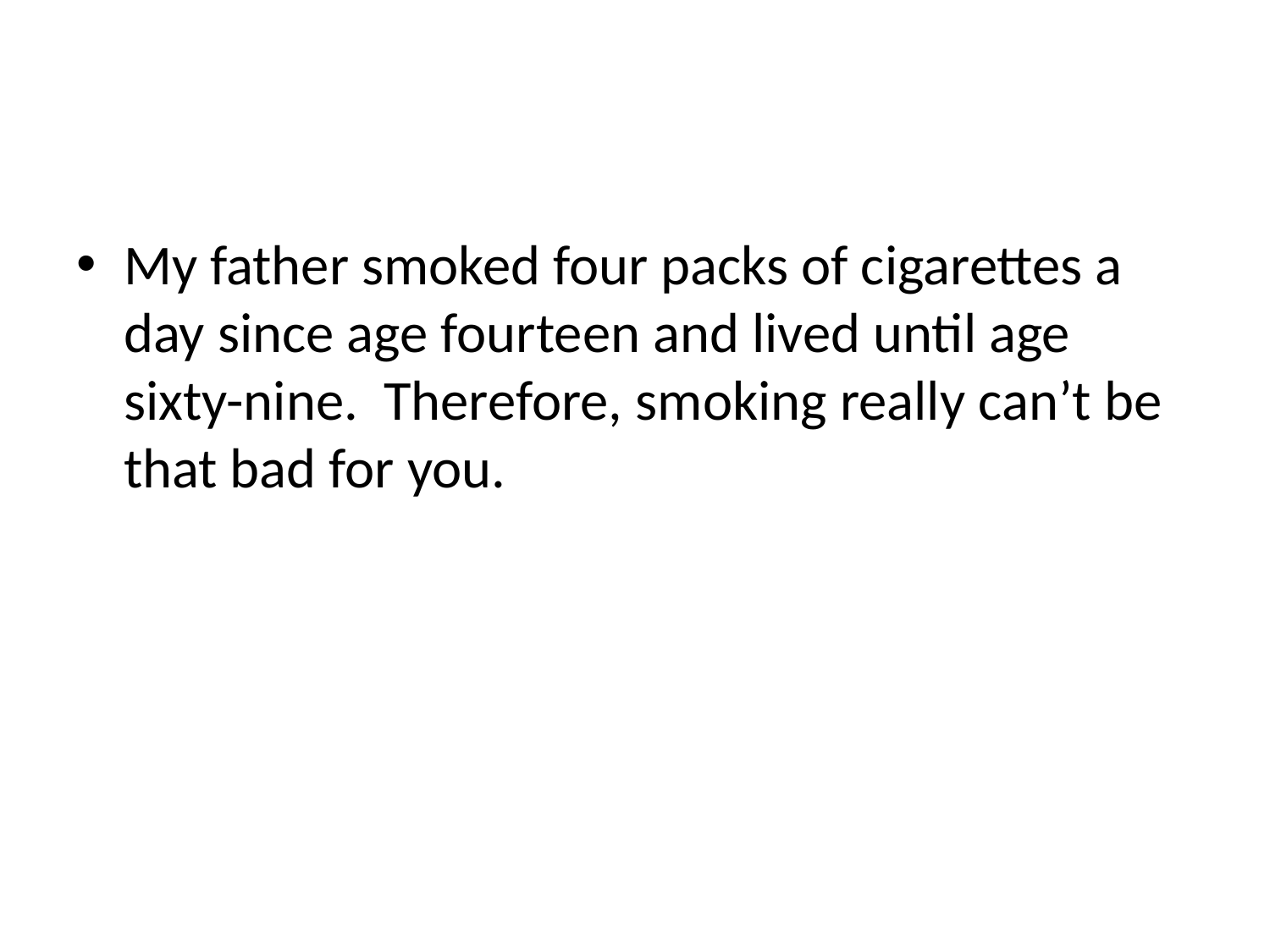

#
My father smoked four packs of cigarettes a day since age fourteen and lived until age sixty-nine.  Therefore, smoking really can’t be that bad for you.